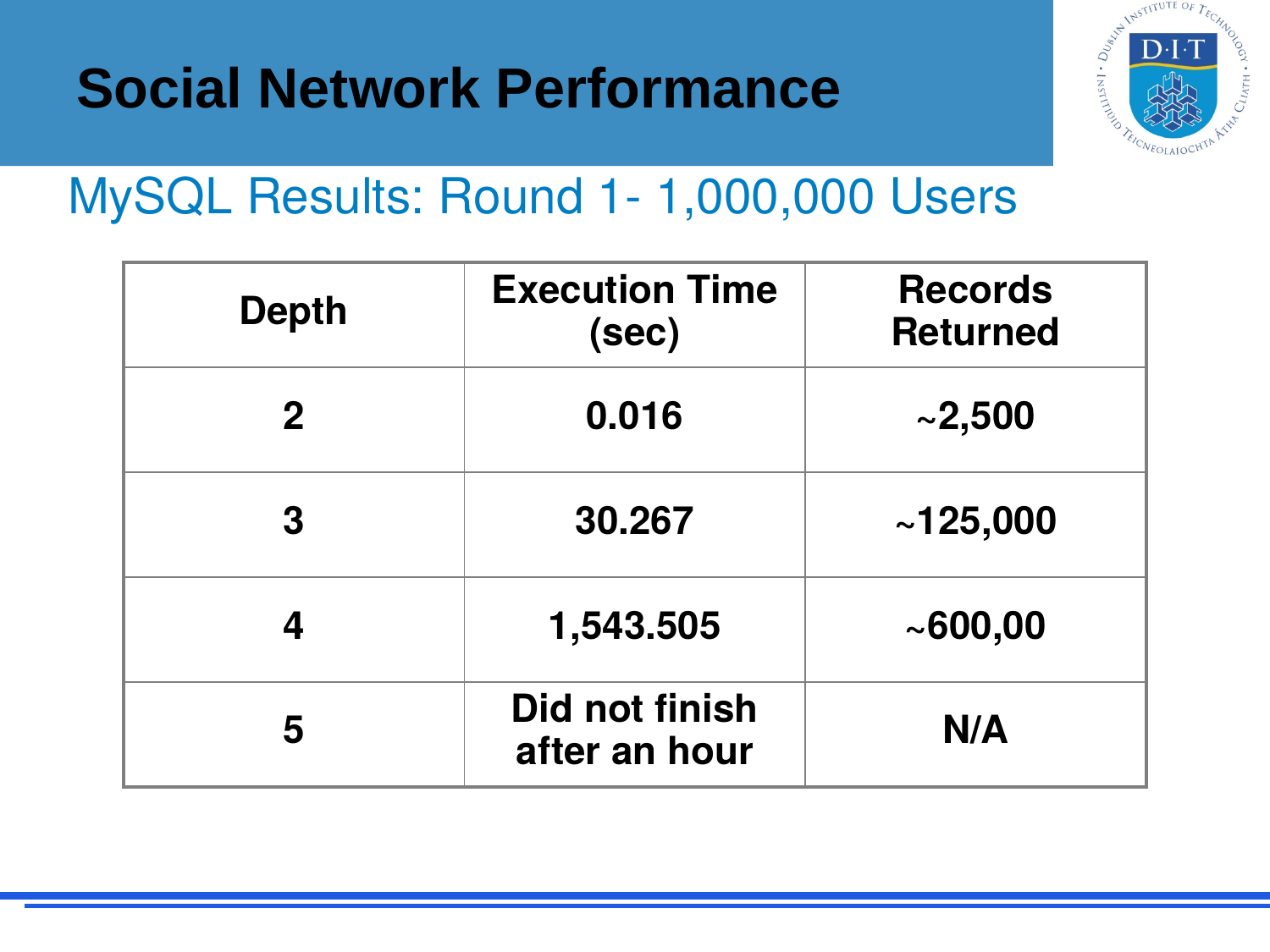

# Social Network Performance

MySQL Results: Round 1- 1,000,000 Users

| Depth | Execution Time (sec) | Records Returned |
| --- | --- | --- |
| 2 | 0.016 | ~2,500 |
| 3 | 30.267 | ~125,000 |
| 4 | 1,543.505 | ~600,00 |
| 5 | Did not finish after an hour | N/A |